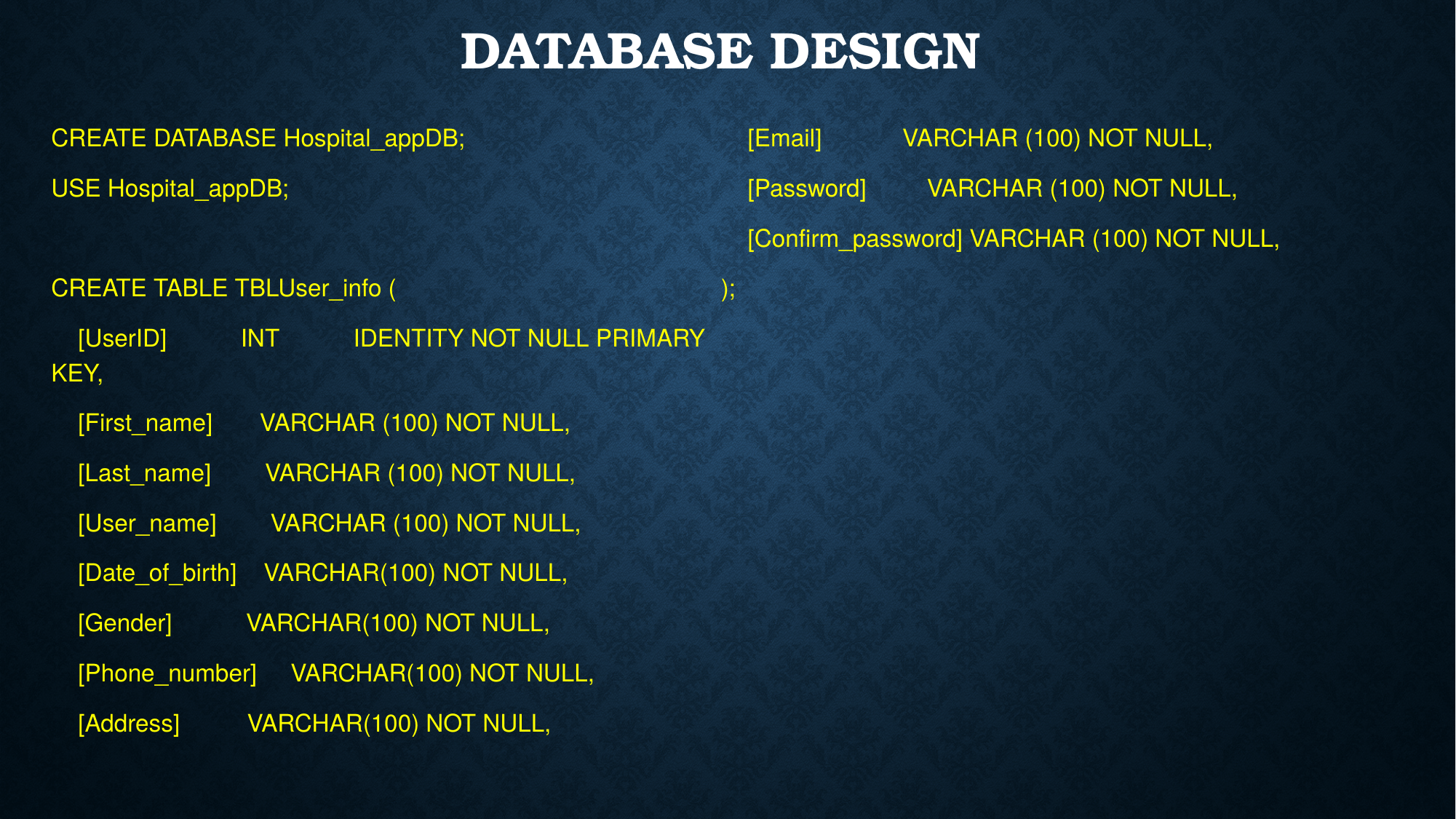

# Database design
CREATE DATABASE Hospital_appDB;
USE Hospital_appDB;

CREATE TABLE TBLUser_info (
    [UserID]           INT           IDENTITY NOT NULL PRIMARY KEY,
    [First_name]       VARCHAR (100) NOT NULL,
    [Last_name]        VARCHAR (100) NOT NULL,
    [User_name]        VARCHAR (100) NOT NULL,
    [Date_of_birth]    VARCHAR(100) NOT NULL,
    [Gender]           VARCHAR(100) NOT NULL,
    [Phone_number]     VARCHAR(100) NOT NULL,
    [Address]          VARCHAR(100) NOT NULL,
    [Email]            VARCHAR (100) NOT NULL,
    [Password]         VARCHAR (100) NOT NULL,
    [Confirm_password] VARCHAR (100) NOT NULL,
);